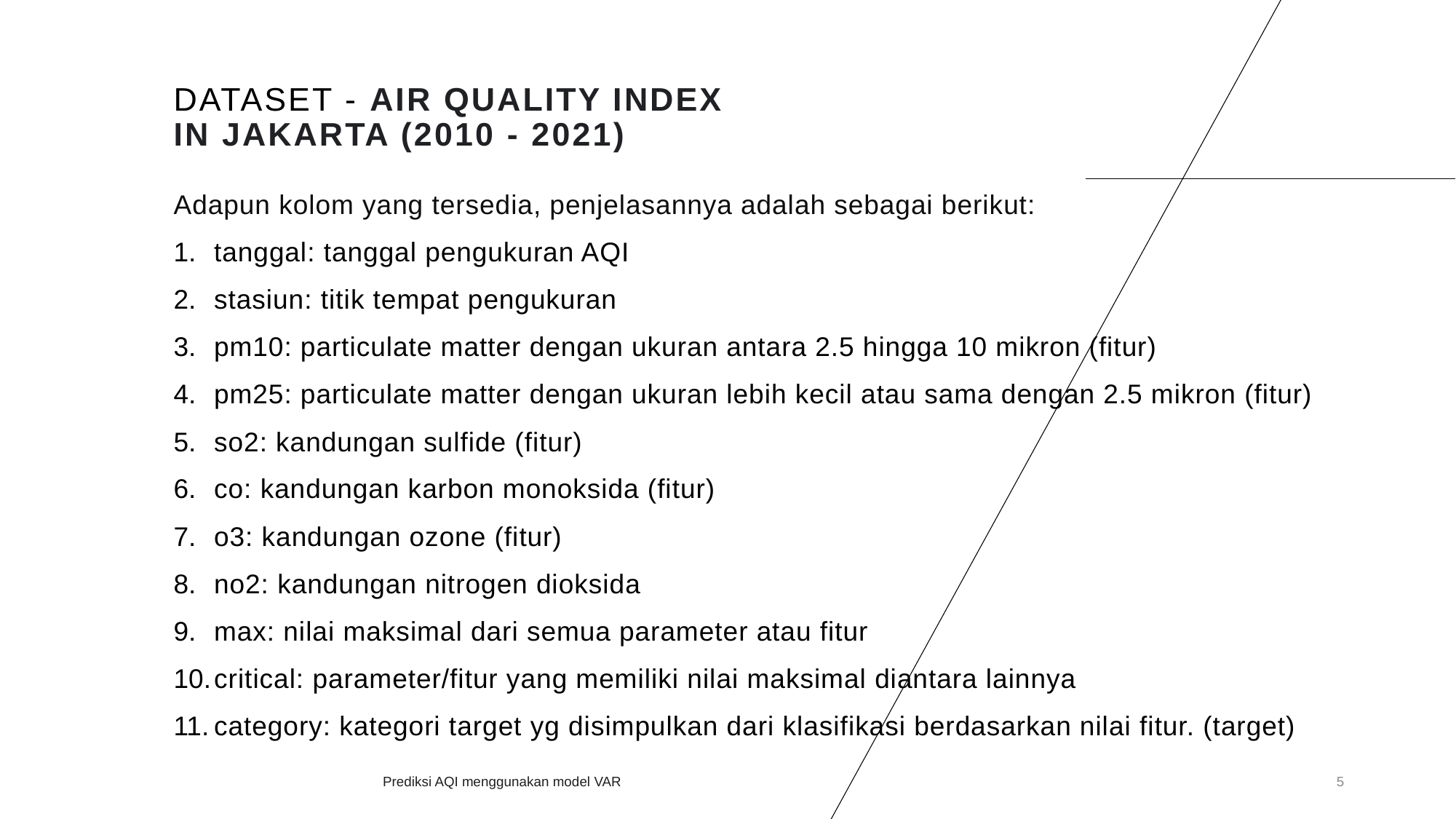

# Dataset - Air Quality Index in Jakarta (2010 - 2021)
Adapun kolom yang tersedia, penjelasannya adalah sebagai berikut:
tanggal: tanggal pengukuran AQI
stasiun: titik tempat pengukuran
pm10: particulate matter dengan ukuran antara 2.5 hingga 10 mikron (fitur)
pm25: particulate matter dengan ukuran lebih kecil atau sama dengan 2.5 mikron (fitur)
so2: kandungan sulfide (fitur)
co: kandungan karbon monoksida (fitur)
o3: kandungan ozone (fitur)
no2: kandungan nitrogen dioksida
max: nilai maksimal dari semua parameter atau fitur
critical: parameter/fitur yang memiliki nilai maksimal diantara lainnya
category: kategori target yg disimpulkan dari klasifikasi berdasarkan nilai fitur. (target)
Prediksi AQI menggunakan model VAR
5